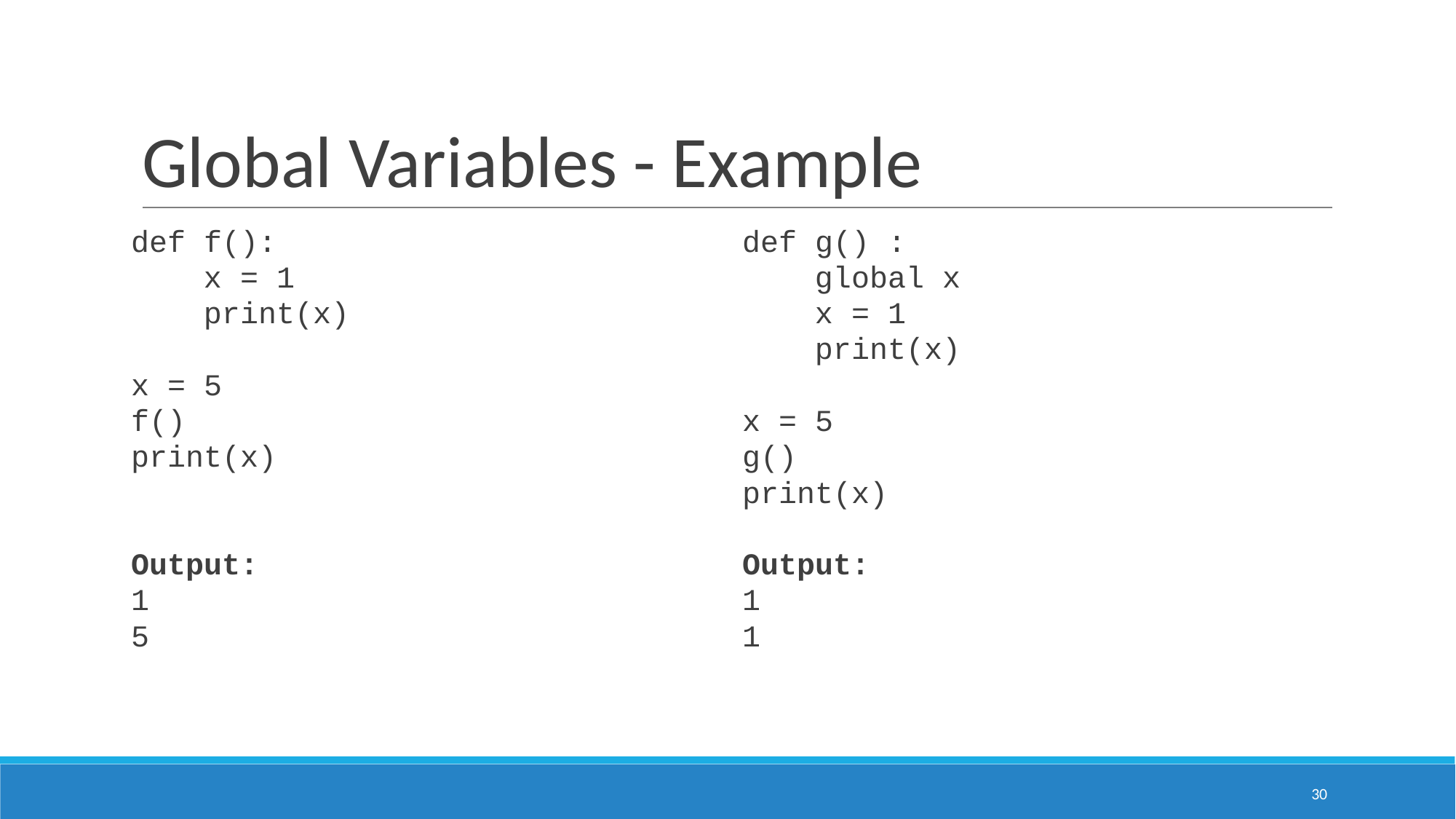

# Global Variables - Example
def f():
    x = 1
    print(x)

x = 5
f()
print(x)

Output:
1
5

def g() :
    global x
    x = 1
    print(x)

x = 5
g()
print(x)

Output:
1
1

30